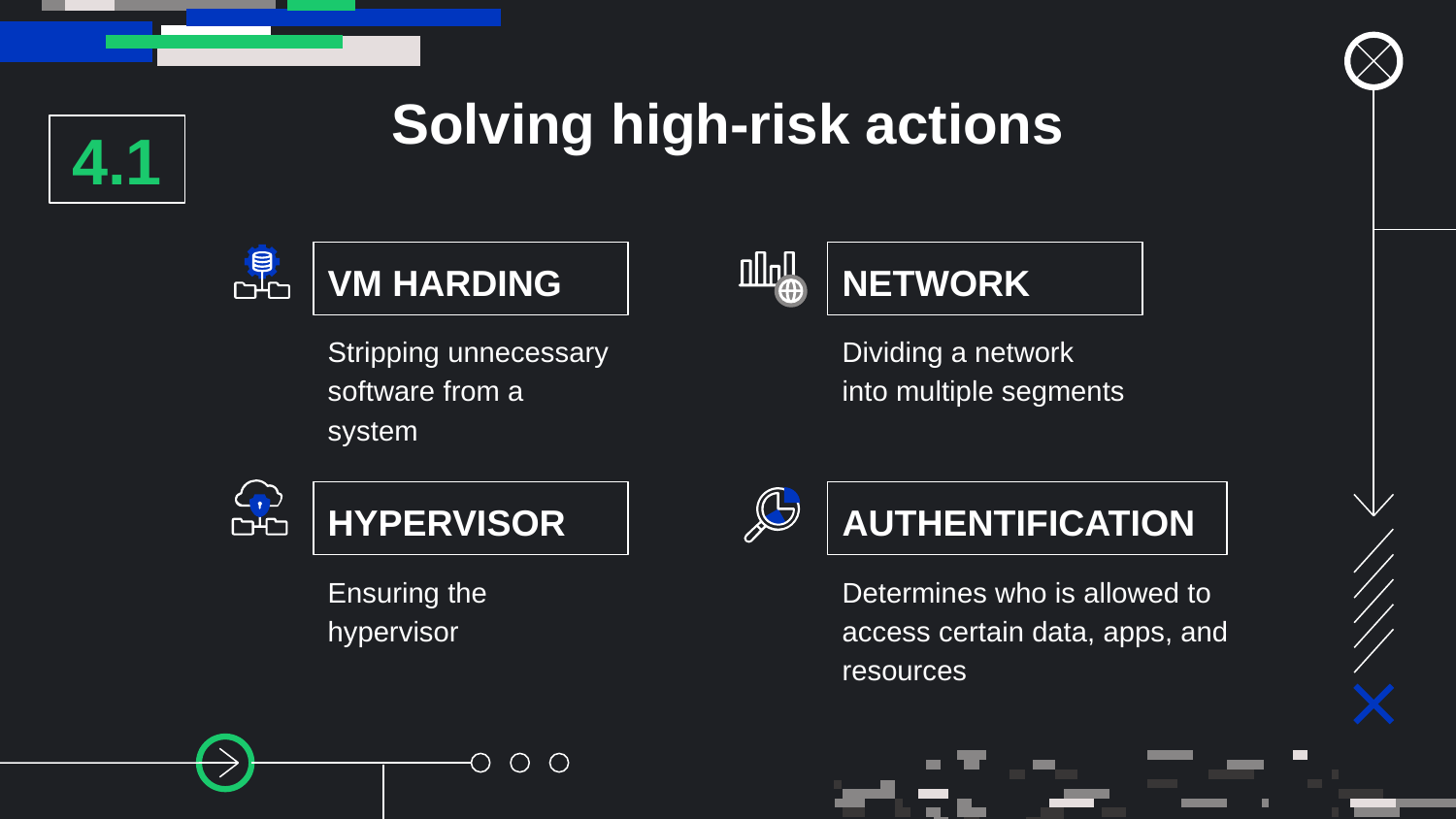

# Solving high-risk actions
4.1
VM HARDING
NETWORK

Stripping unnecessary software from a system
Dividing a network into multiple segments

HYPERVISOR
AUTHENTIFICATION

Ensuring the hypervisor
Determines who is allowed to access certain data, apps, and resources